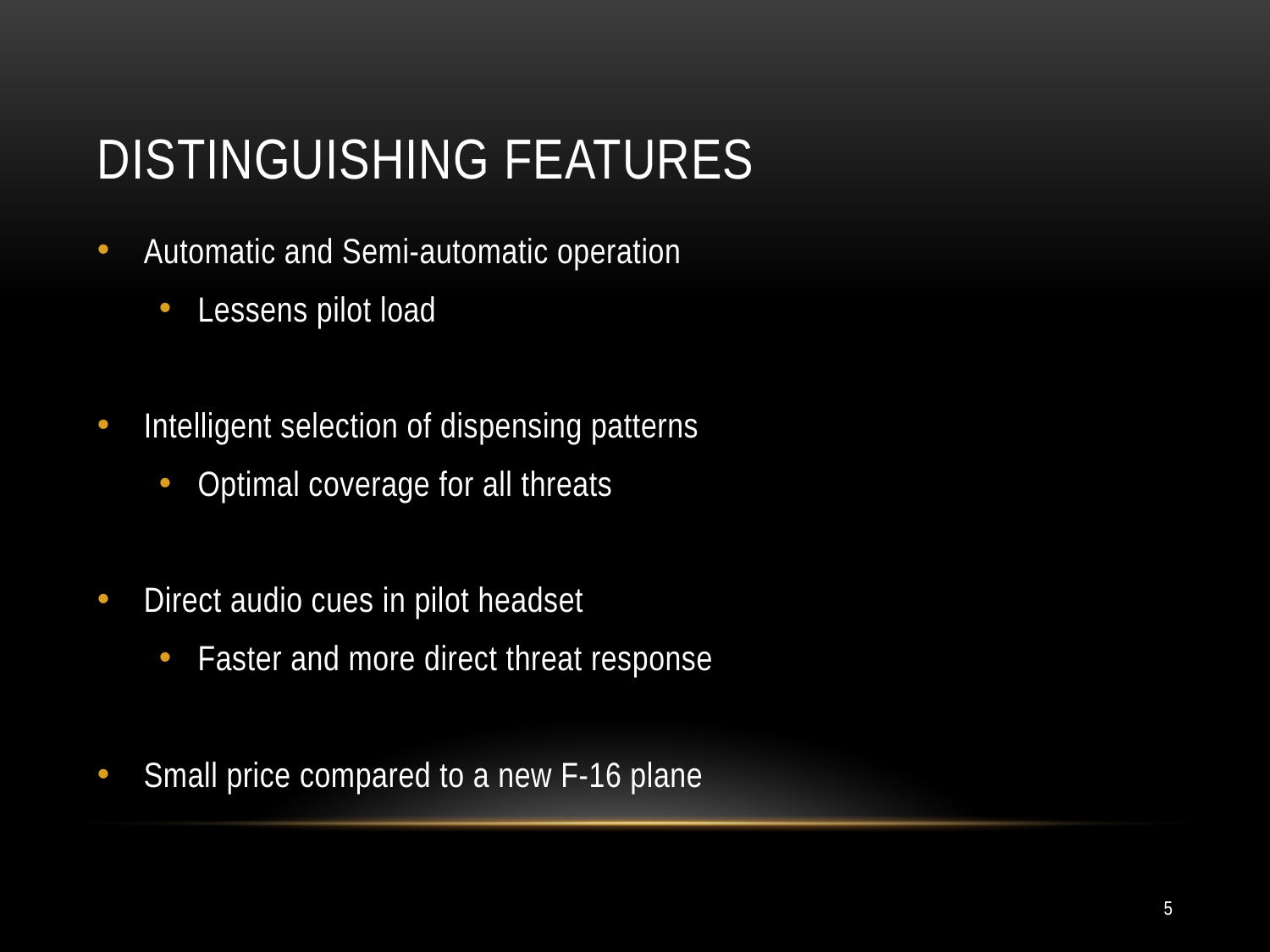

# Distinguishing Features
Automatic and Semi-automatic operation
Lessens pilot load

Intelligent selection of dispensing patterns
Optimal coverage for all threats

Direct audio cues in pilot headset
Faster and more direct threat response

Small price compared to a new F-16 plane
5